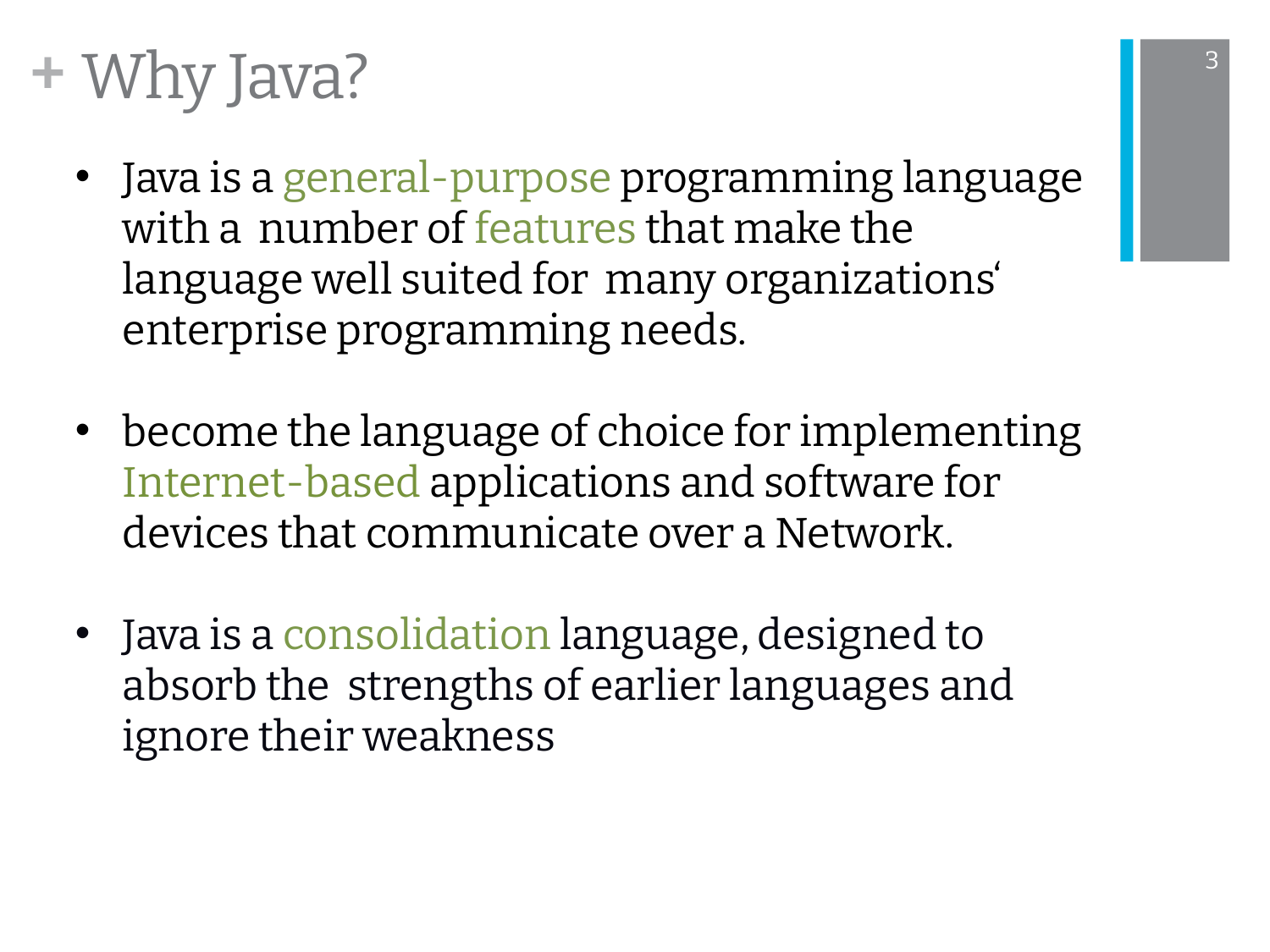

+
Why Java?

3
Java is a general-purpose programming language with a  number of features that make the language well suited for  many organizations‘ enterprise programming needs.

become the language of choice for implementing Internet-based applications and software for devices that communicate over a Network.

Java is a consolidation language, designed to absorb the  strengths of earlier languages and ignore their weakness